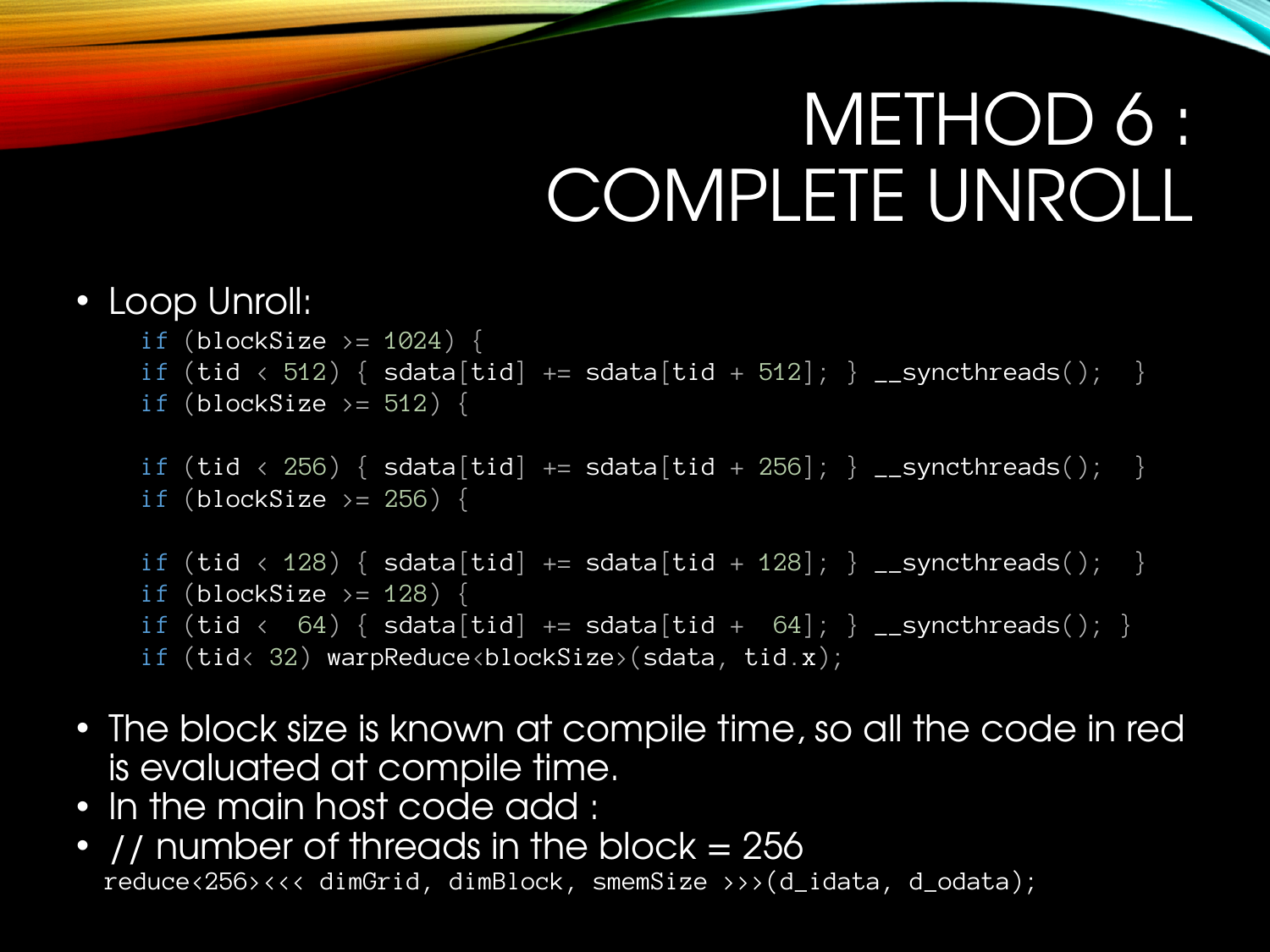

# Method 6 :
Complete Unroll
Loop Unroll:
if (blockSize >= 1024) { 	if (tid < 512) { sdata[tid] += sdata[tid + 512]; } __syncthreads();  }
if (blockSize >= 512) {
    if (tid < 256) { sdata[tid] += sdata[tid + 256]; } __syncthreads();  }
if (blockSize >= 256) {
    if (tid < 128) { sdata[tid] += sdata[tid + 128]; } __syncthreads();  }
if (blockSize >= 128) { 	if (tid <  64) { sdata[tid] += sdata[tid +  64]; } __syncthreads(); }
if (tid< 32) warpReduce<blockSize>(sdata, tid.x);

The block size is known at compile time, so all the code in red is evaluated at compile time.
In the main host code add :
// number of threads in the block = 256
  reduce<256><<< dimGrid, dimBlock, smemSize >>>(d_idata, d_odata);